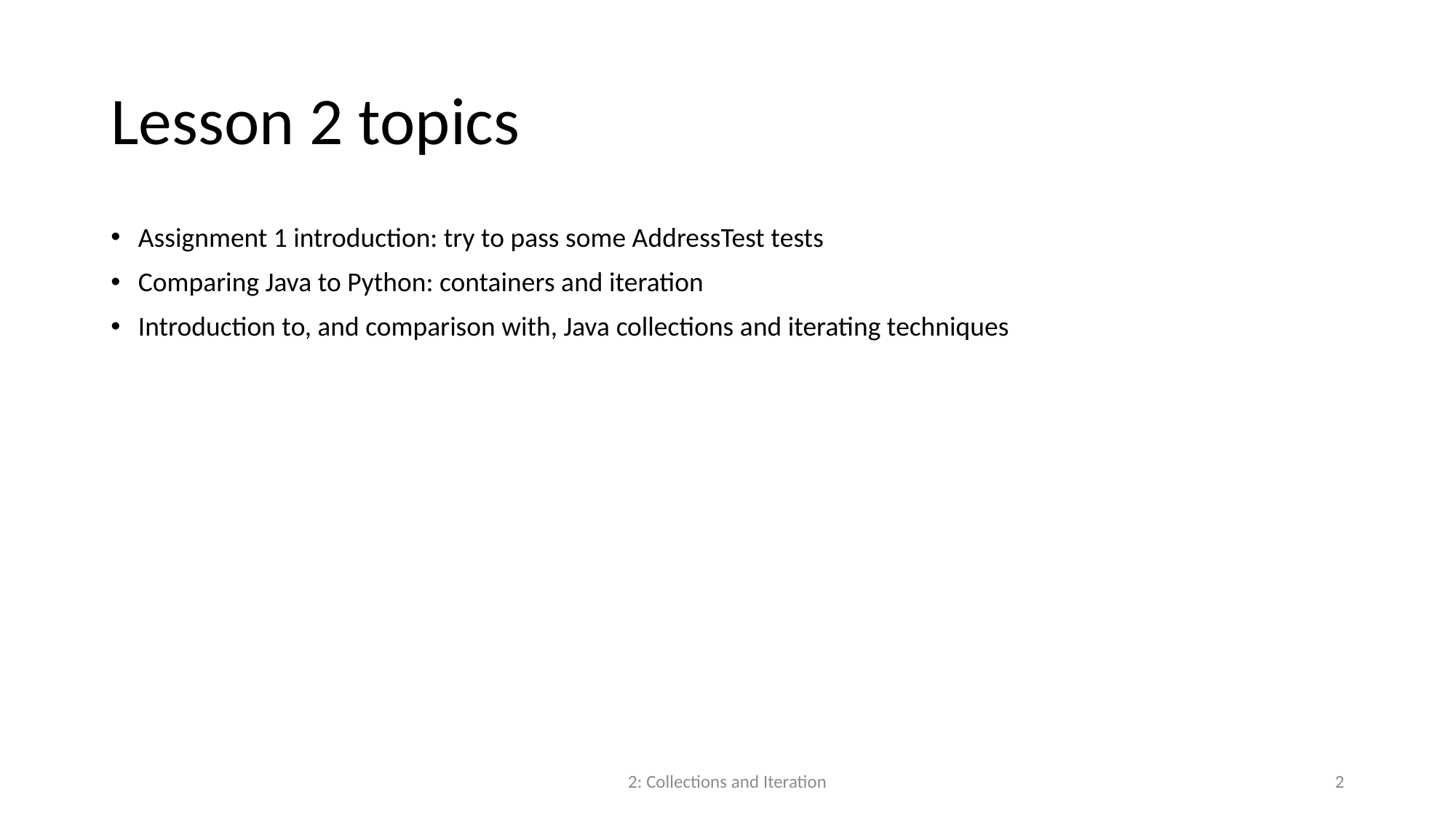

# Lesson 2 topics
Assignment 1 introduction: try to pass some AddressTest tests
Comparing Java to Python: containers and iteration
Introduction to, and comparison with, Java collections and iterating techniques
2: Collections and Iteration
2